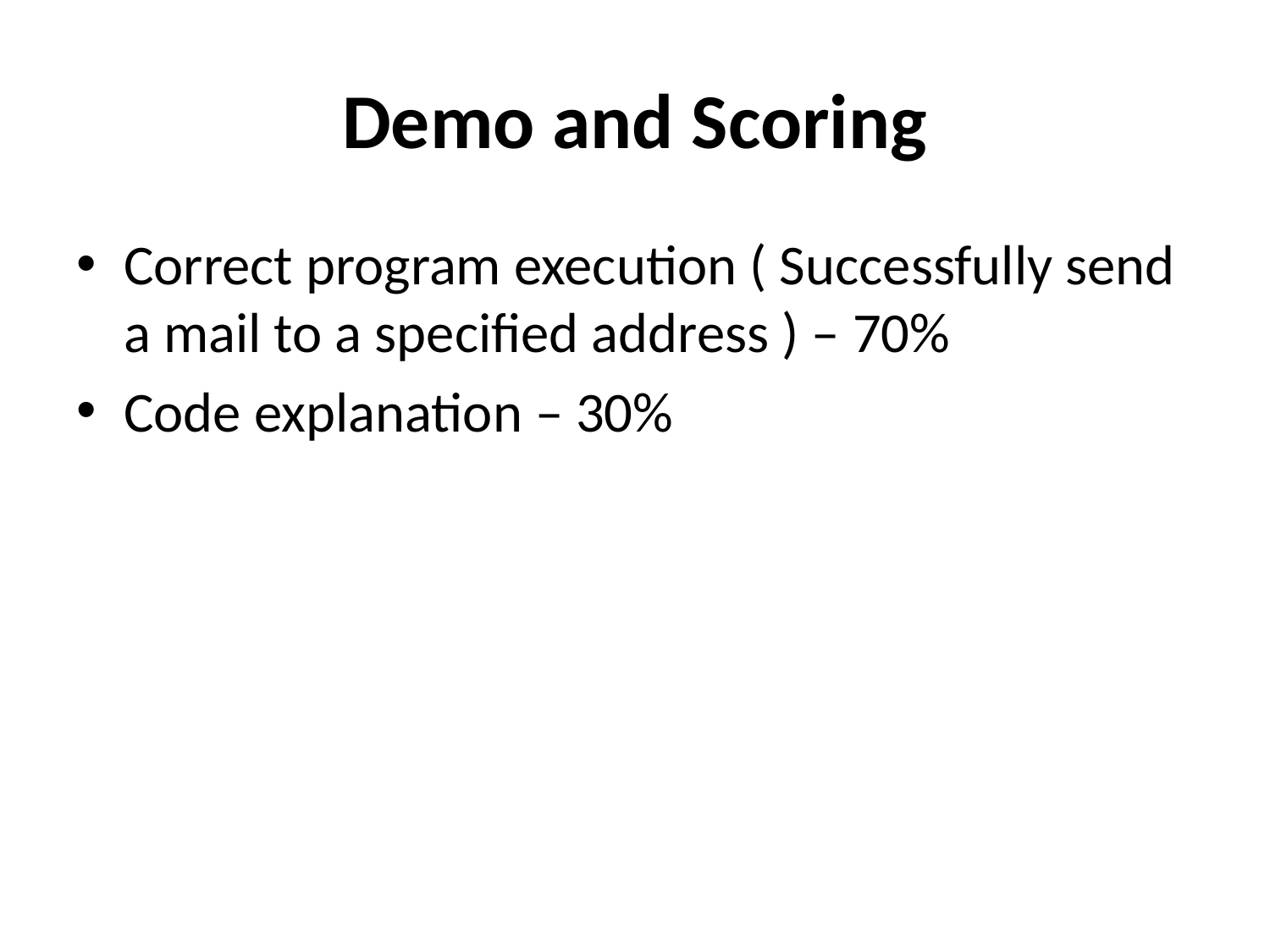

# Demo and Scoring
Correct program execution ( Successfully send a mail to a specified address ) – 70%
Code explanation – 30%